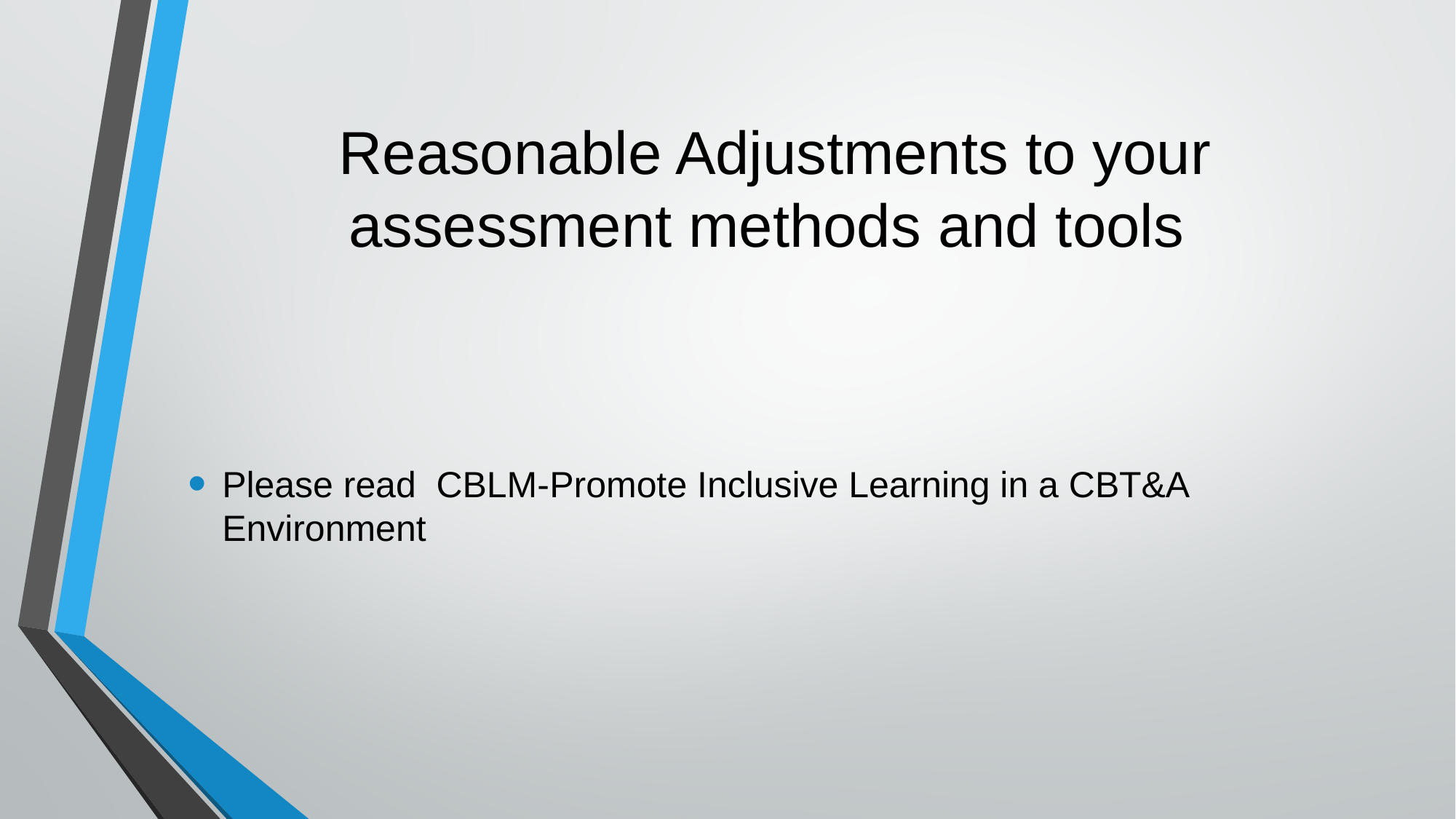

# Reasonable Adjustments to your assessment methods and tools
Please read  CBLM-Promote Inclusive Learning in a CBT&A Environment